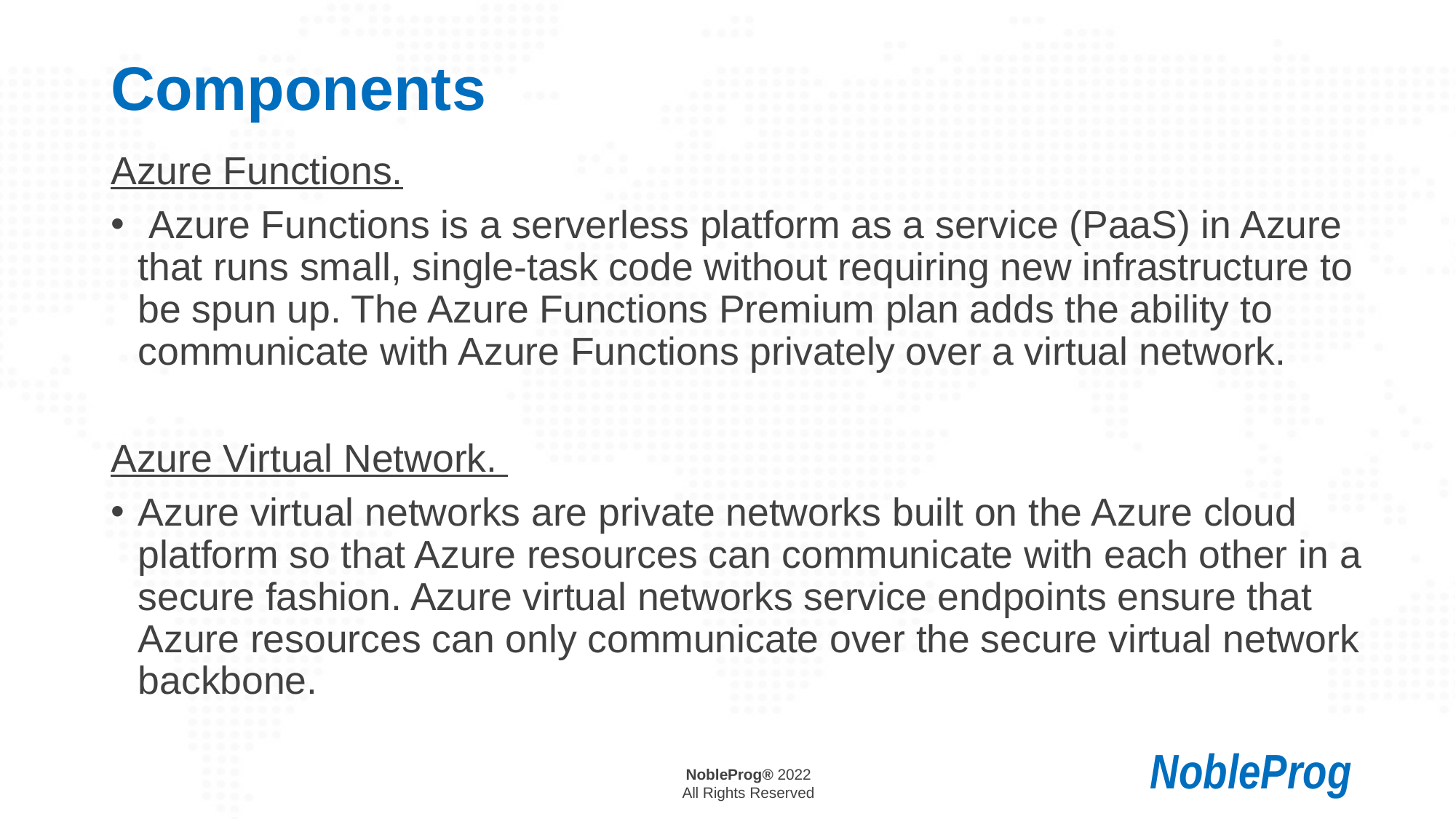

# Components
Azure Functions.
 Azure Functions is a serverless platform as a service (PaaS) in Azure that runs small, single-task code without requiring new infrastructure to be spun up. The Azure Functions Premium plan adds the ability to communicate with Azure Functions privately over a virtual network.

Azure Virtual Network.
Azure virtual networks are private networks built on the Azure cloud platform so that Azure resources can communicate with each other in a secure fashion. Azure virtual networks service endpoints ensure that Azure resources can only communicate over the secure virtual network backbone.